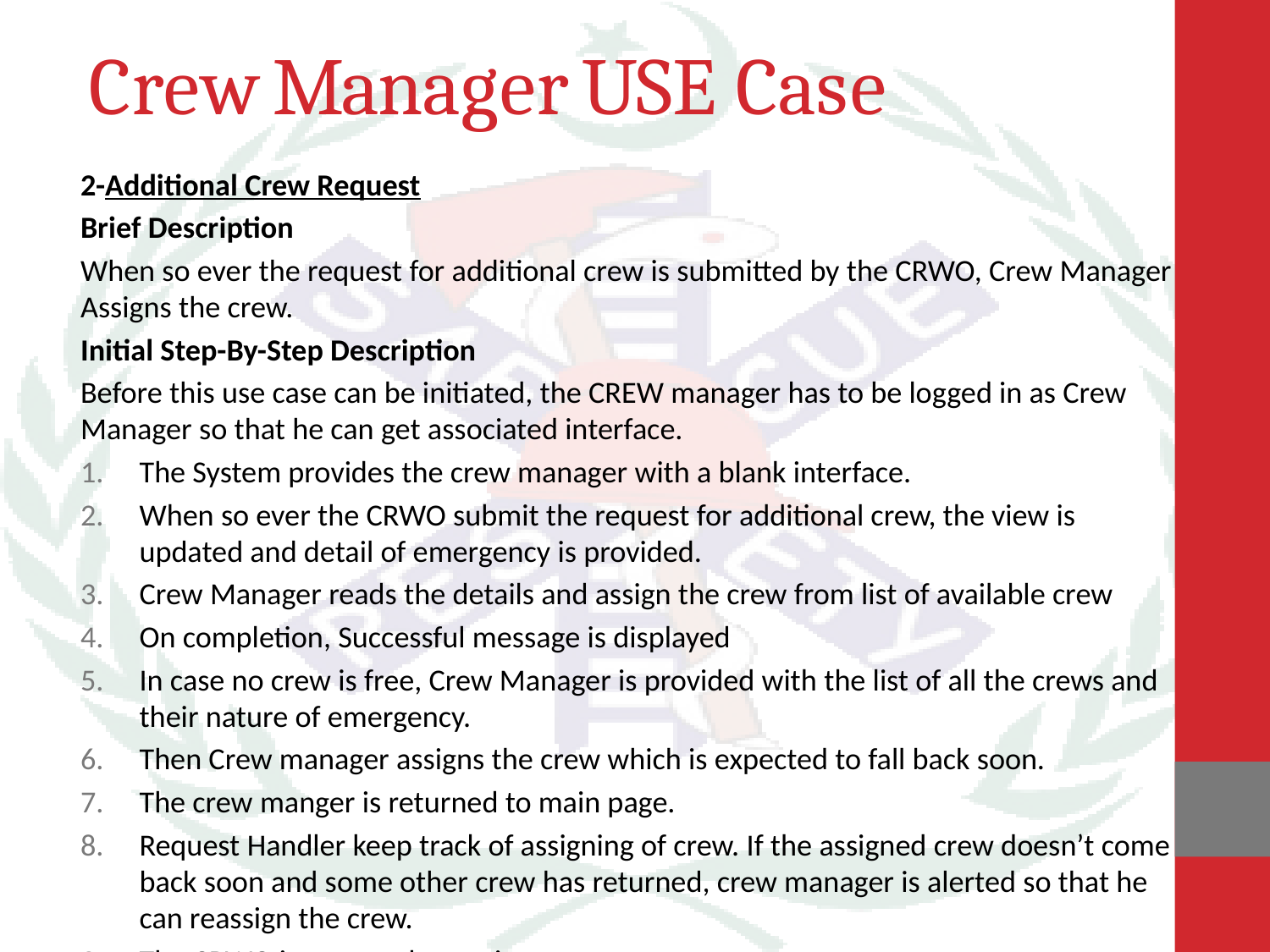

# Crew Manager USE Case
2-Additional Crew Request
Brief Description
When so ever the request for additional crew is submitted by the CRWO, Crew Manager Assigns the crew.
Initial Step-By-Step Description
Before this use case can be initiated, the CREW manager has to be logged in as Crew Manager so that he can get associated interface.
The System provides the crew manager with a blank interface.
When so ever the CRWO submit the request for additional crew, the view is updated and detail of emergency is provided.
Crew Manager reads the details and assign the crew from list of available crew
On completion, Successful message is displayed
In case no crew is free, Crew Manager is provided with the list of all the crews and their nature of emergency.
Then Crew manager assigns the crew which is expected to fall back soon.
The crew manger is returned to main page.
Request Handler keep track of assigning of crew. If the assigned crew doesn’t come back soon and some other crew has returned, crew manager is alerted so that he can reassign the crew.
The CRWO is returned to main page.